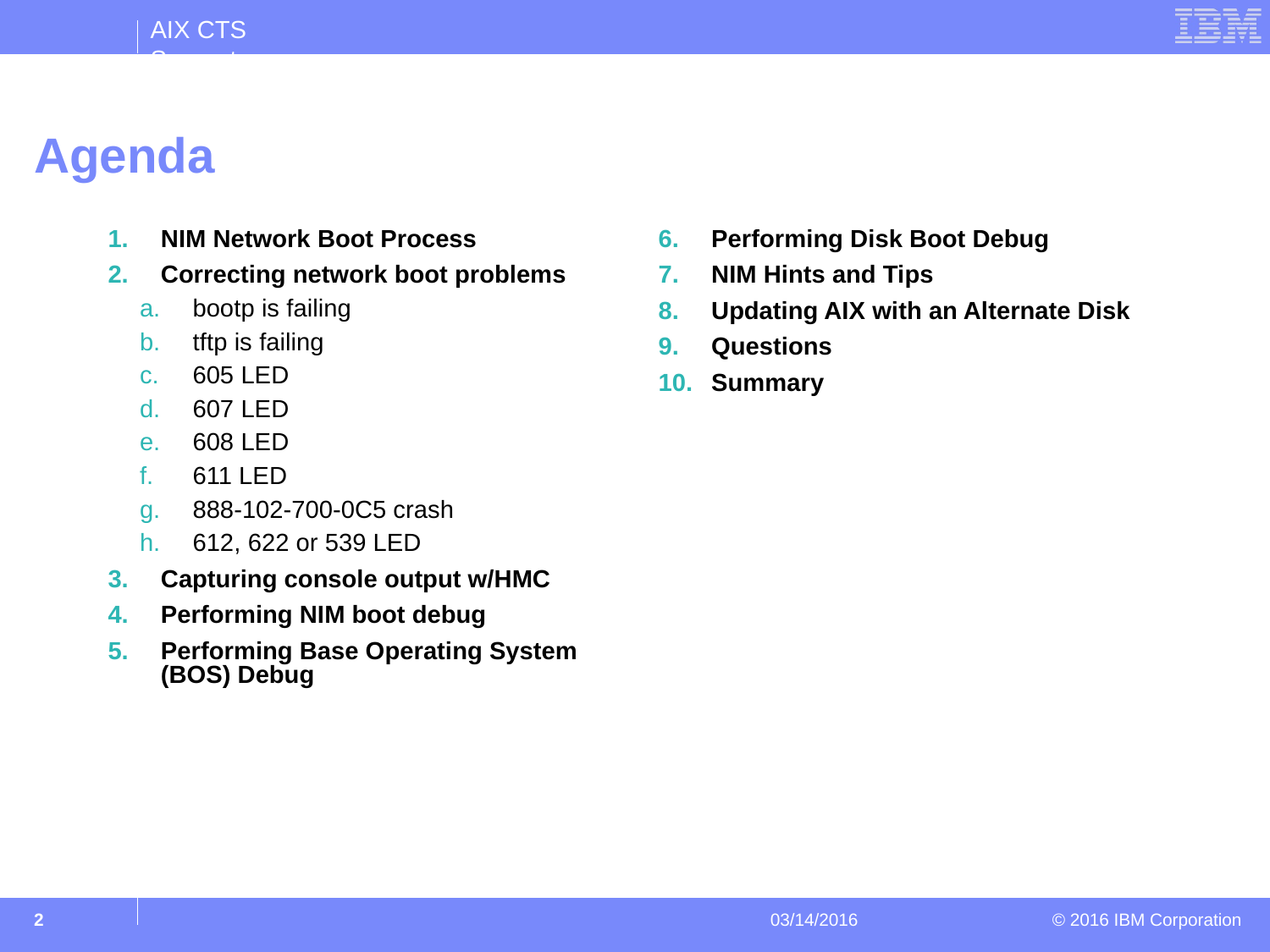

# Agenda
NIM Network Boot Process
Correcting network boot problems
bootp is failing
tftp is failing
605 LED
607 LED
608 LED
611 LED
888-102-700-0C5 crash
612, 622 or 539 LED
Capturing console output w/HMC
Performing NIM boot debug
Performing Base Operating System (BOS) Debug
Performing Disk Boot Debug
NIM Hints and Tips
Updating AIX with an Alternate Disk
Questions
Summary
2
03/14/2016